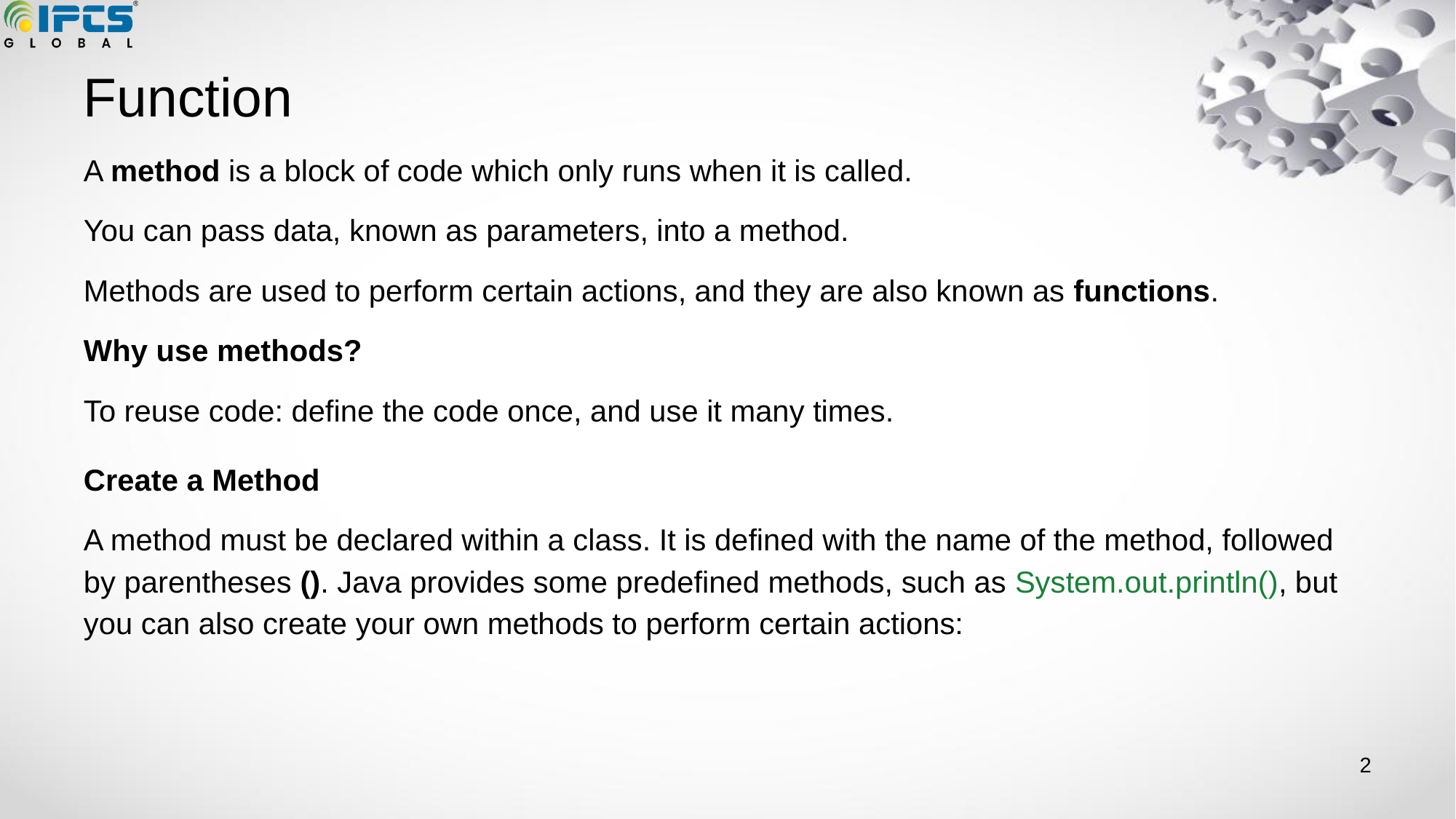

# Function
A method is a block of code which only runs when it is called.
You can pass data, known as parameters, into a method.
Methods are used to perform certain actions, and they are also known as functions.
Why use methods?
To reuse code: define the code once, and use it many times.
Create a Method
A method must be declared within a class. It is defined with the name of the method, followed by parentheses (). Java provides some predefined methods, such as System.out.println(), but you can also create your own methods to perform certain actions:

2